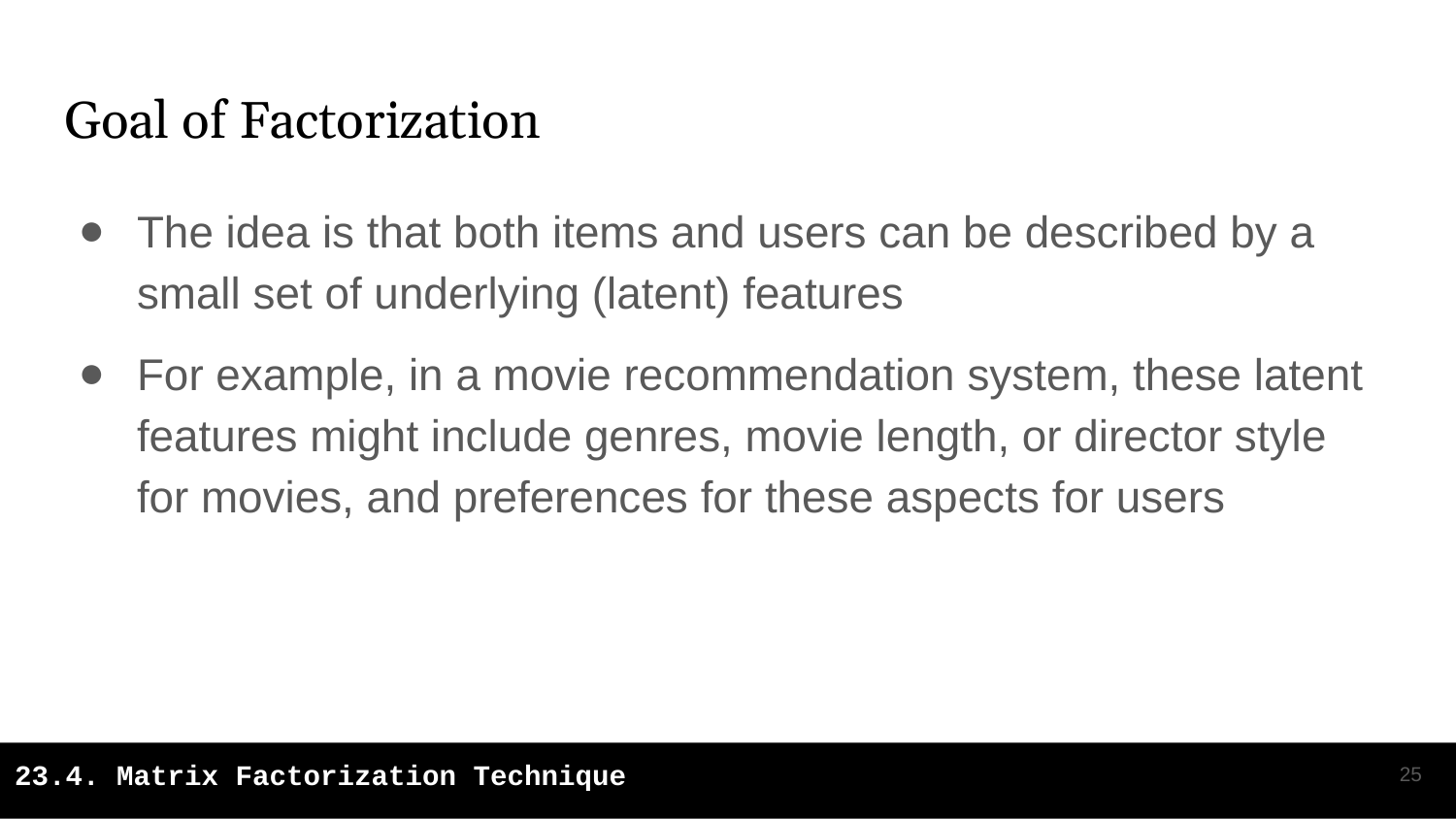

# Goal of Factorization
The idea is that both items and users can be described by a small set of underlying (latent) features
For example, in a movie recommendation system, these latent features might include genres, movie length, or director style for movies, and preferences for these aspects for users
25
23.4. Matrix Factorization Technique